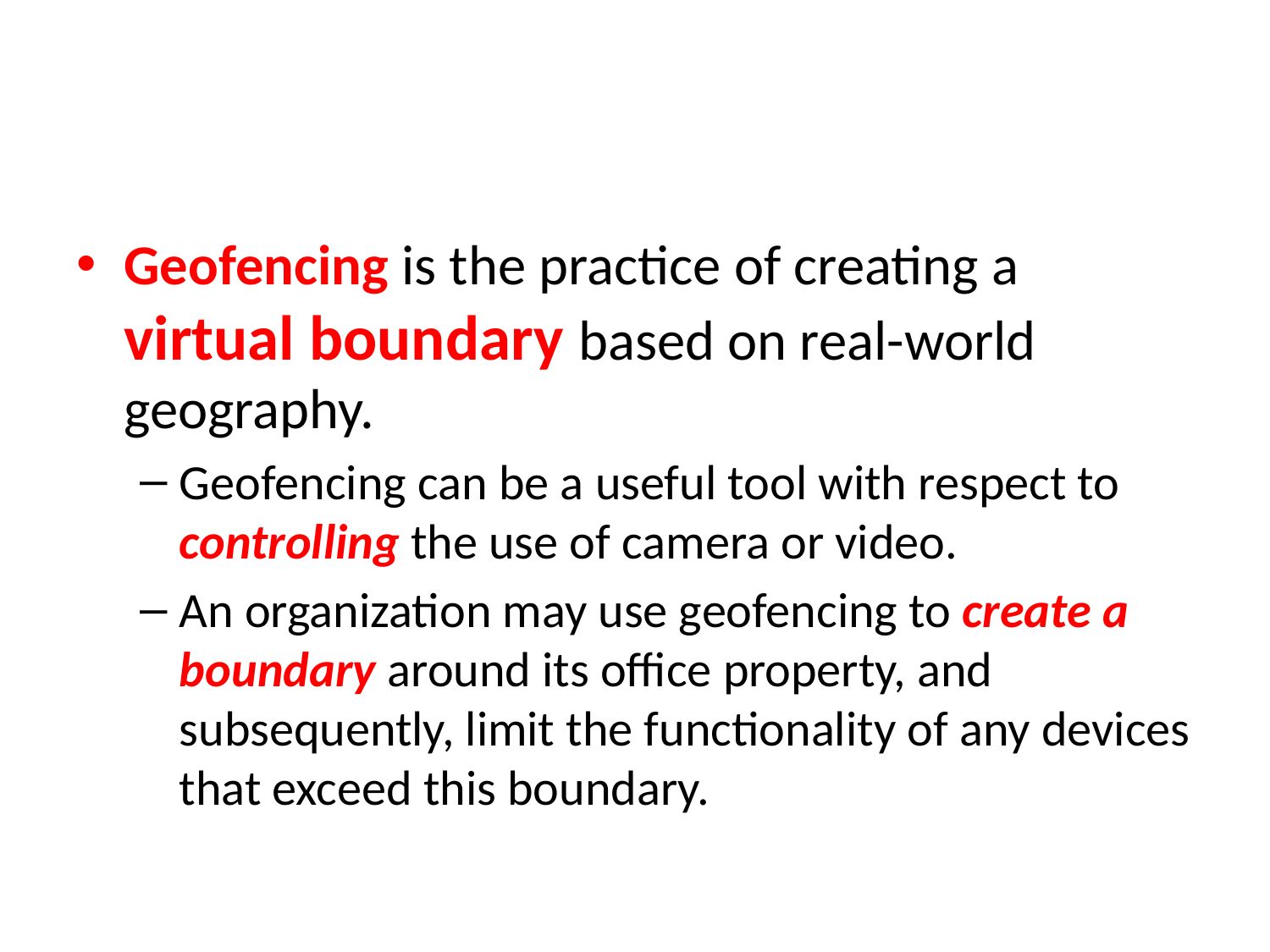

#
Geofencing is the practice of creating a virtual boundary based on real-world geography.
Geofencing can be a useful tool with respect to controlling the use of camera or video.
An organization may use geofencing to create a boundary around its office property, and subsequently, limit the functionality of any devices that exceed this boundary.